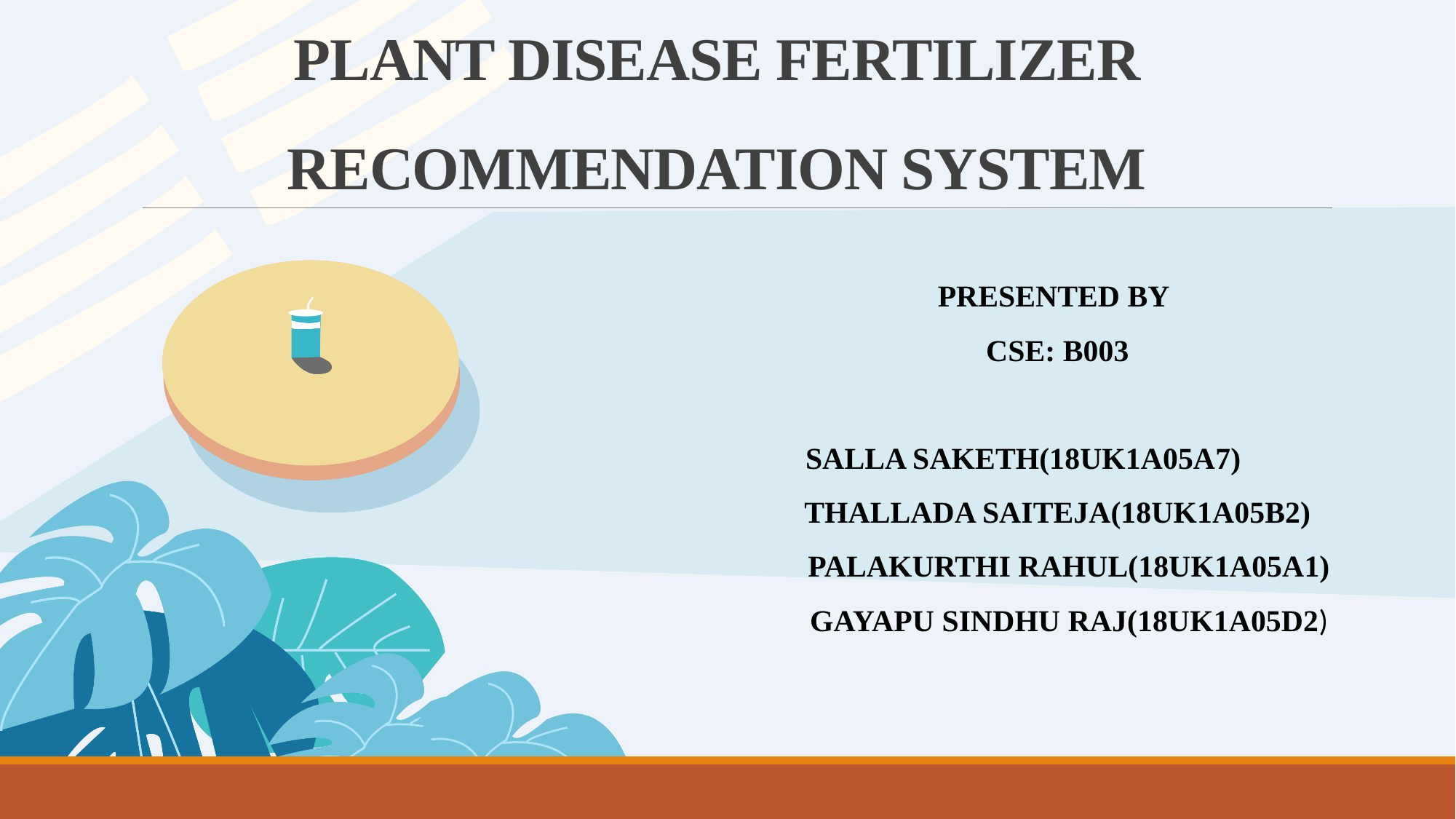

# PLANT DISEASE FERTILIZER RECOMMENDATION SYSTEM

                                                                                   PRESENTED BY
                                                                                    CSE: B003

                                                                           SALLA SAKETH(18UK1A05A7)
                                                                                    THALLADA SAITEJA(18UK1A05B2)
                                                                                       PALAKURTHI RAHUL(18UK1A05A1)
                                                                                       GAYAPU SINDHU RAJ(18UK1A05D2)